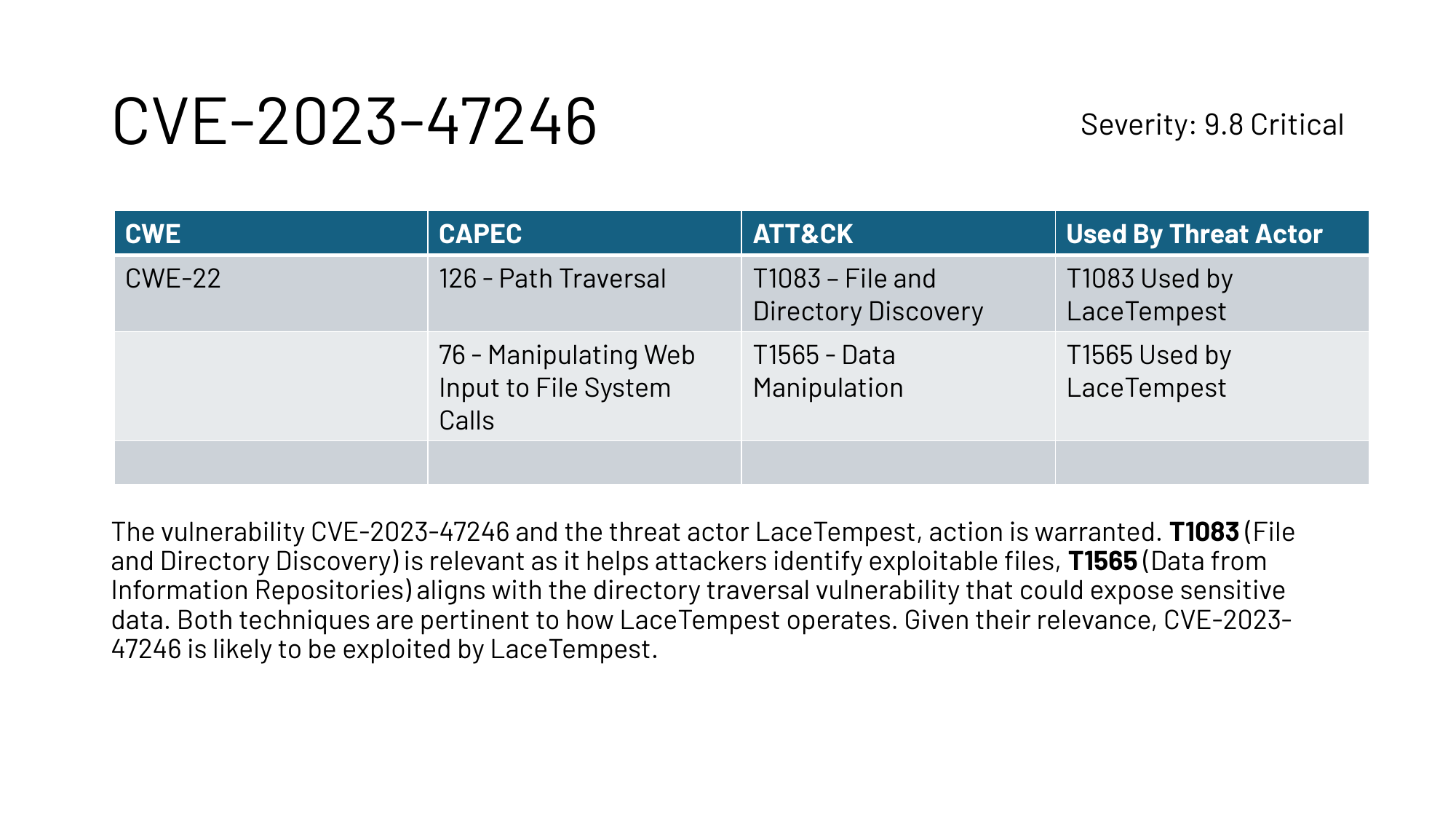

# CVE-2023-47246
Severity: 9.8 Critical
| CWE | CAPEC | ATT&CK | Used By Threat Actor |
| --- | --- | --- | --- |
| CWE-22 | 126 - Path Traversal | T1083 – File and Directory Discovery | T1083 Used by LaceTempest |
|  | 76 - Manipulating Web Input to File System Calls | T1565 - Data Manipulation | T1565 Used by LaceTempest |
|  |  |  |  |

The vulnerability CVE-2023-47246 and the threat actor LaceTempest, action is warranted. T1083 (File and Directory Discovery) is relevant as it helps attackers identify exploitable files, T1565 (Data from Information Repositories) aligns with the directory traversal vulnerability that could expose sensitive data. Both techniques are pertinent to how LaceTempest operates. Given their relevance, CVE-2023-47246 is likely to be exploited by LaceTempest.